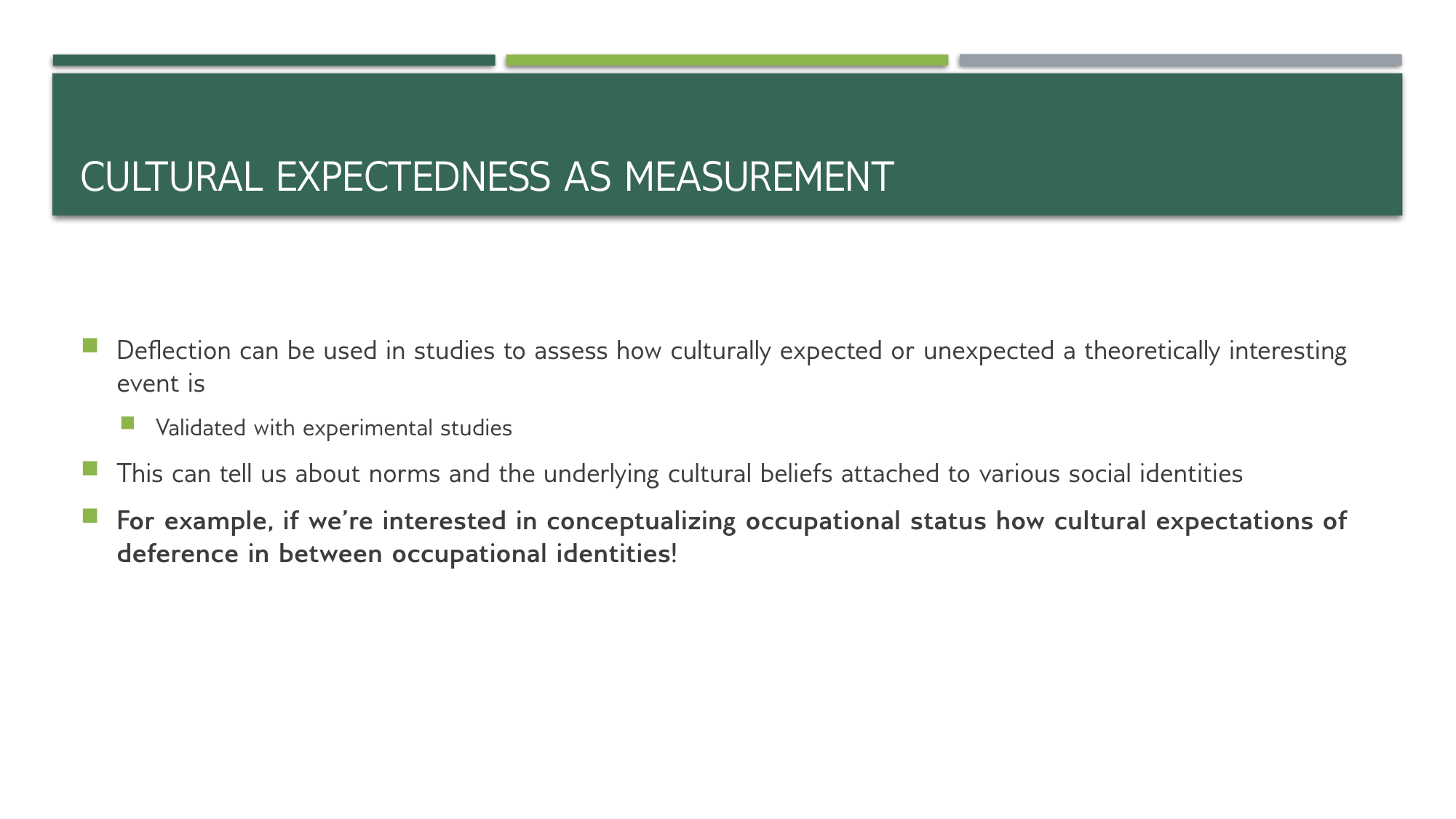

# Cultural Expectedness as Measurement
Deflection can be used in studies to assess how culturally expected or unexpected a theoretically interesting event is
Validated with experimental studies
This can tell us about norms and the underlying cultural beliefs attached to various social identities
For example, if we’re interested in conceptualizing occupational status how cultural expectations of deference in between occupational identities!